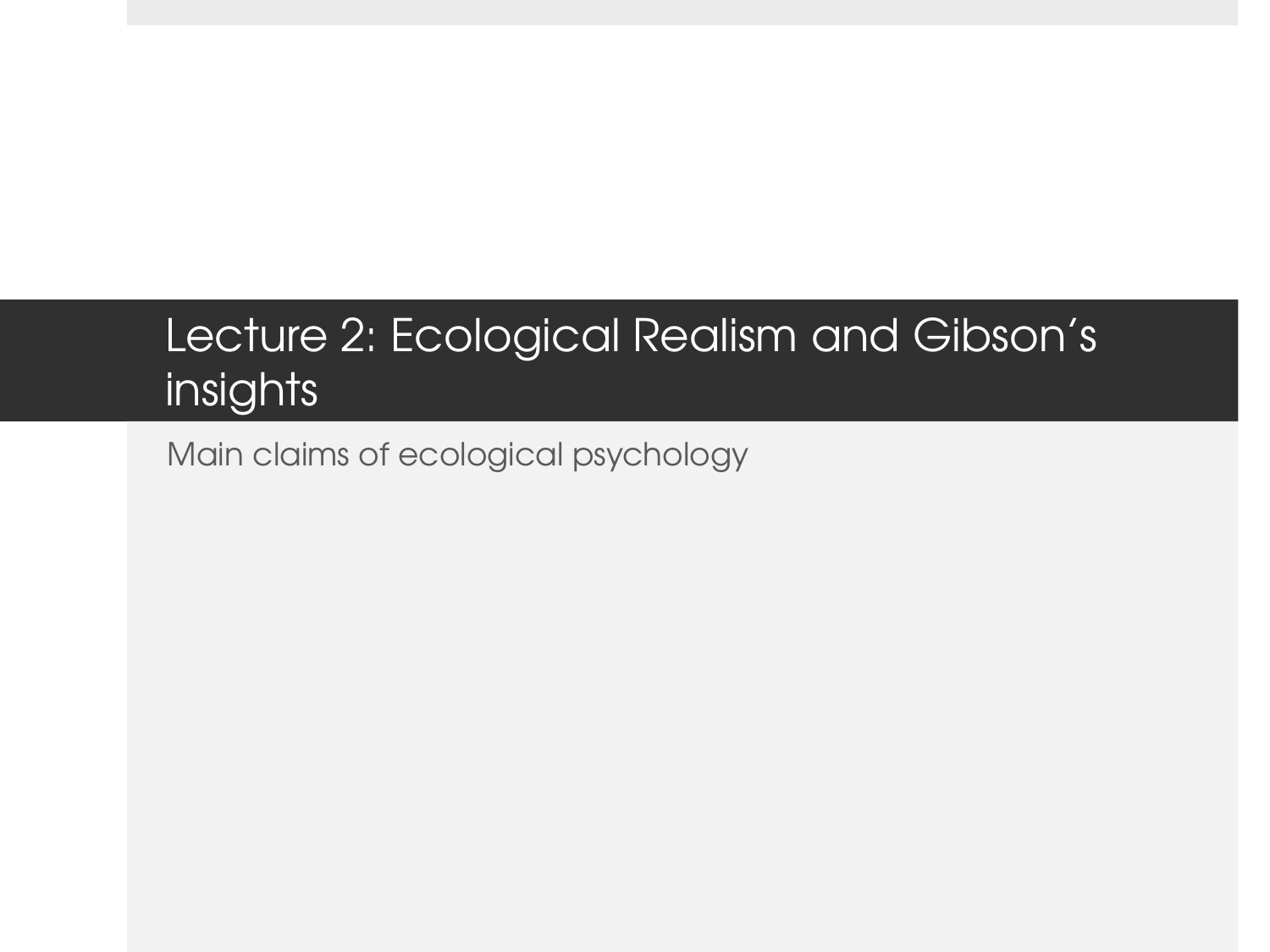

# Lecture 2: Ecological Realism and Gibson’s insights
Main claims of ecological psychology